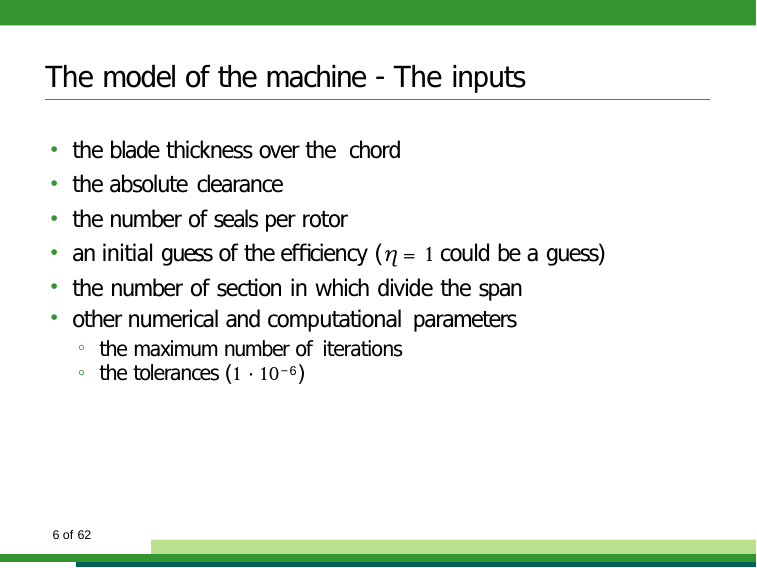

# The model of the machine - The inputs

the blade thickness over the chord
the absolute clearance
the number of seals per rotor
an initial guess of the efficiency (η = 1 could be a guess)
the number of section in which divide the span
other numerical and computational parameters
the maximum number of iterations
the tolerances (1 · 10−6)
6 of 62